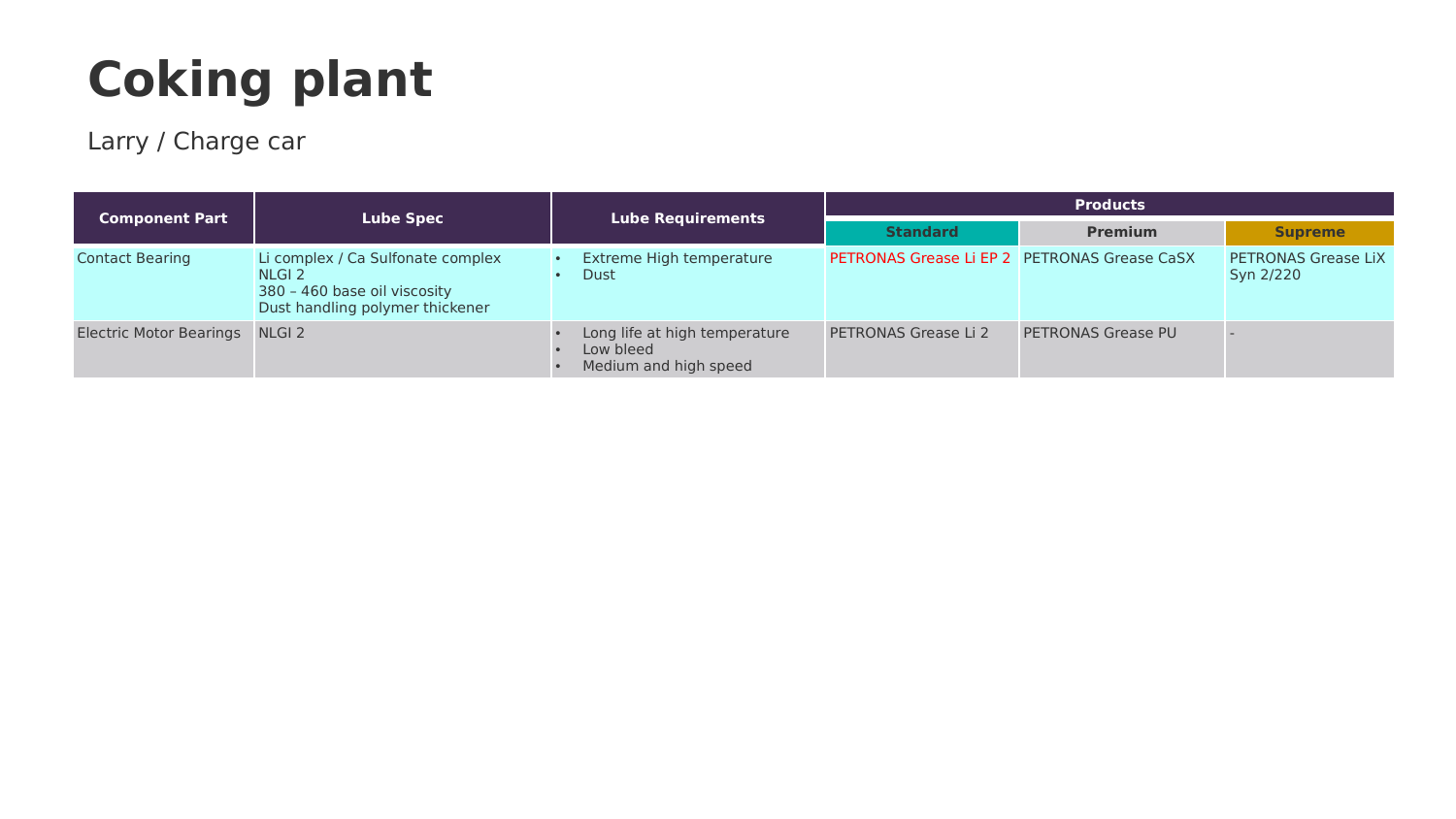

# Coking plant
Larry / Charge car
| Component Part | Lube Spec | Lube Requirements | Products |  |  |
| --- | --- | --- | --- | --- | --- |
|  |  |  | Standard | Premium | Supreme |
| Contact Bearing | Li complex / Ca Sulfonate complex NLGI 2 380 – 460 base oil viscosity Dust handling polymer thickener | Extreme High temperature Dust | PETRONAS Grease Li EP 2 | PETRONAS Grease CaSX | PETRONAS Grease LiX Syn 2/220 |
| Electric Motor Bearings | NLGI 2 | Long life at high temperature Low bleed Medium and high speed | PETRONAS Grease Li 2 | PETRONAS Grease PU | - |